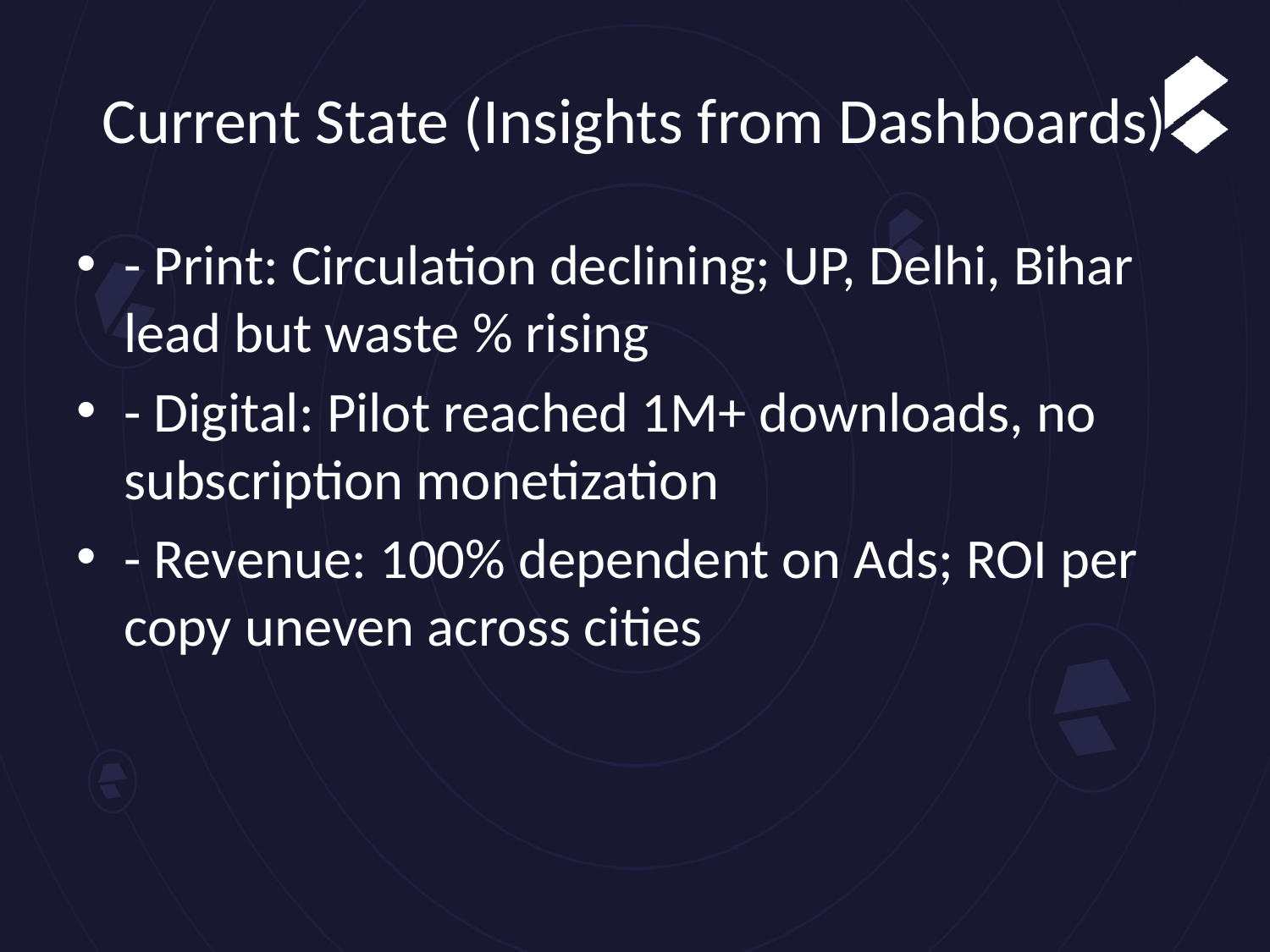

# Current State (Insights from Dashboards)
- Print: Circulation declining; UP, Delhi, Bihar lead but waste % rising
- Digital: Pilot reached 1M+ downloads, no subscription monetization
- Revenue: 100% dependent on Ads; ROI per copy uneven across cities